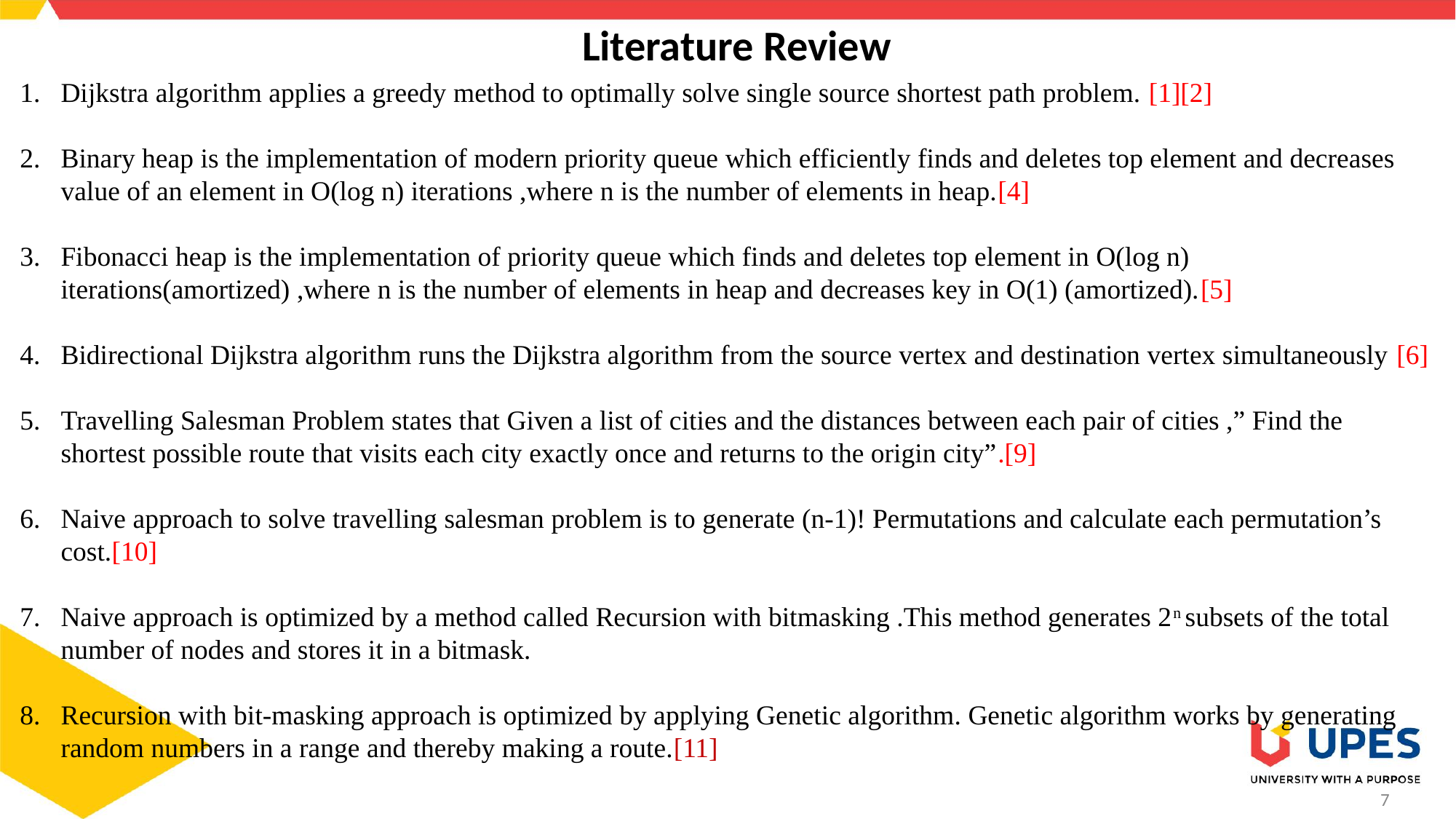

# Literature Review
Dijkstra algorithm applies a greedy method to optimally solve single source shortest path problem. [1][2]

Binary heap is the implementation of modern priority queue which efficiently finds and deletes top element and decreases value of an element in O(log n) iterations ,where n is the number of elements in heap.[4]

Fibonacci heap is the implementation of priority queue which finds and deletes top element in O(log n) iterations(amortized) ,where n is the number of elements in heap and decreases key in O(1) (amortized).[5]

Bidirectional Dijkstra algorithm runs the Dijkstra algorithm from the source vertex and destination vertex simultaneously [6]

Travelling Salesman Problem states that Given a list of cities and the distances between each pair of cities ,” Find the shortest possible route that visits each city exactly once and returns to the origin city”.[9]

Naive approach to solve travelling salesman problem is to generate (n-1)! Permutations and calculate each permutation’s cost.[10]

Naive approach is optimized by a method called Recursion with bitmasking .This method generates 2n subsets of the total number of nodes and stores it in a bitmask.

Recursion with bit-masking approach is optimized by applying Genetic algorithm. Genetic algorithm works by generating random numbers in a range and thereby making a route.[11]